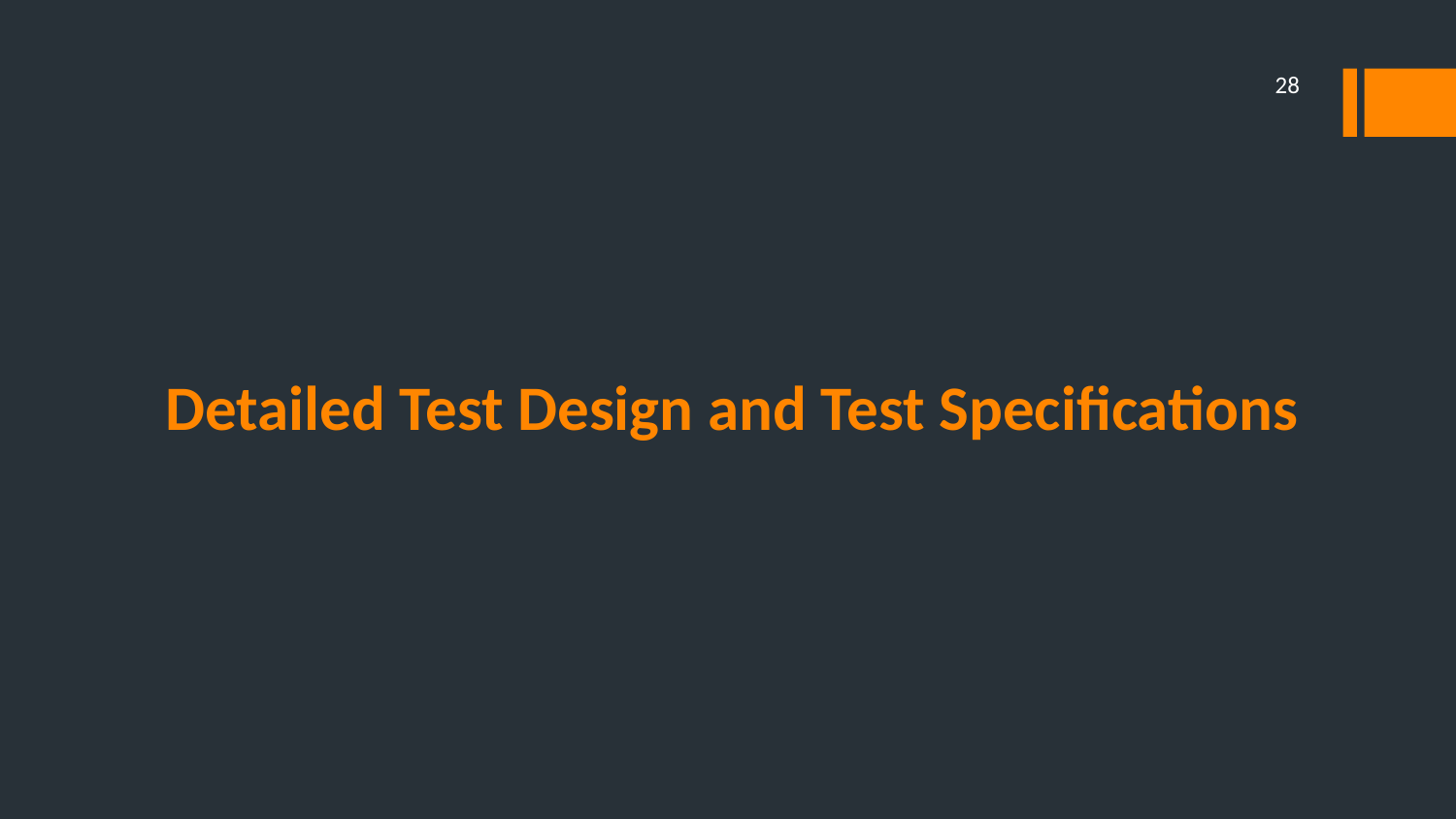

28
# Detailed Test Design and Test Specifications